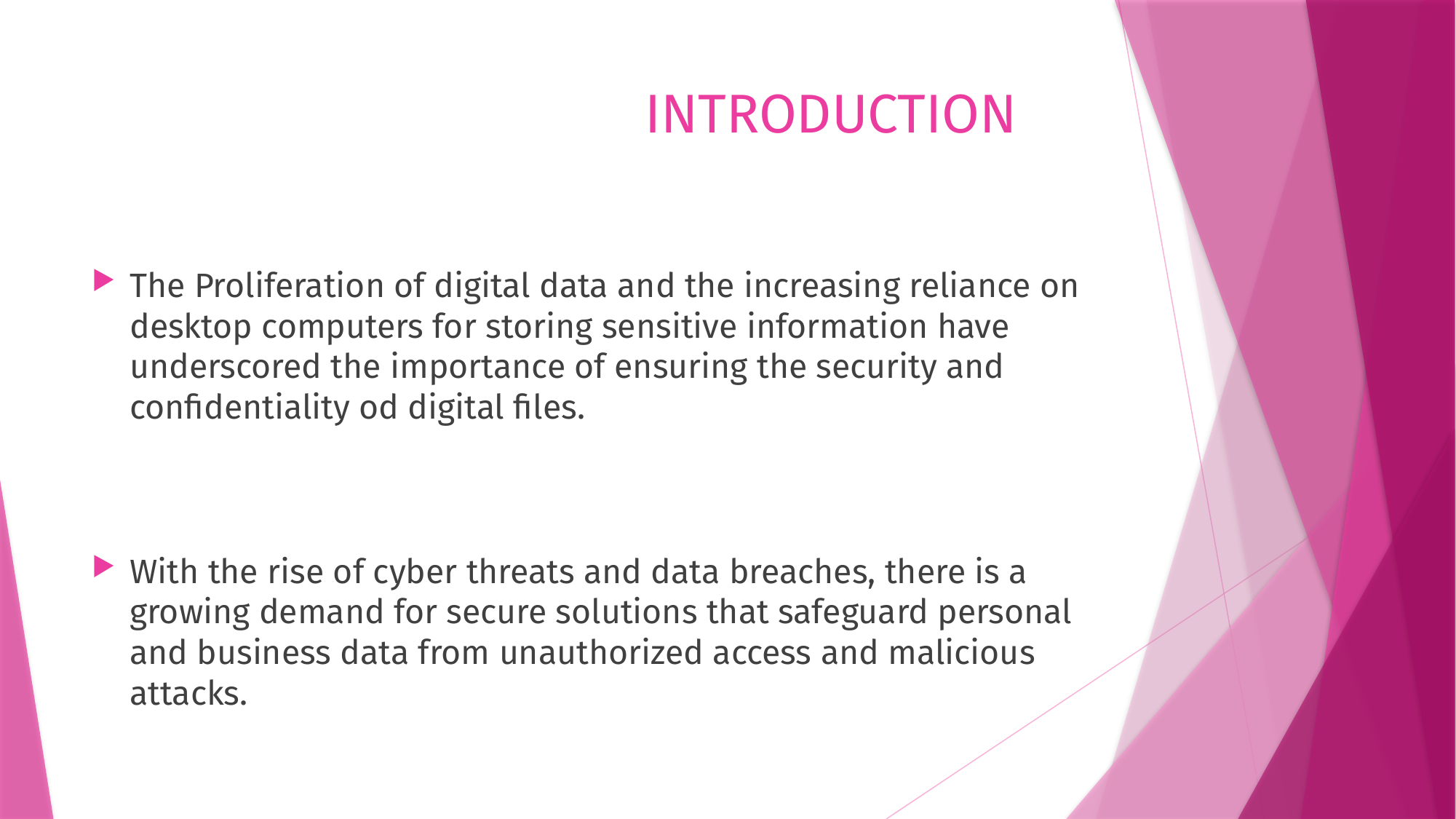

# INTRODUCTION
The Proliferation of digital data and the increasing reliance on desktop computers for storing sensitive information have underscored the importance of ensuring the security and confidentiality od digital files.

With the rise of cyber threats and data breaches, there is a growing demand for secure solutions that safeguard personal and business data from unauthorized access and malicious attacks.